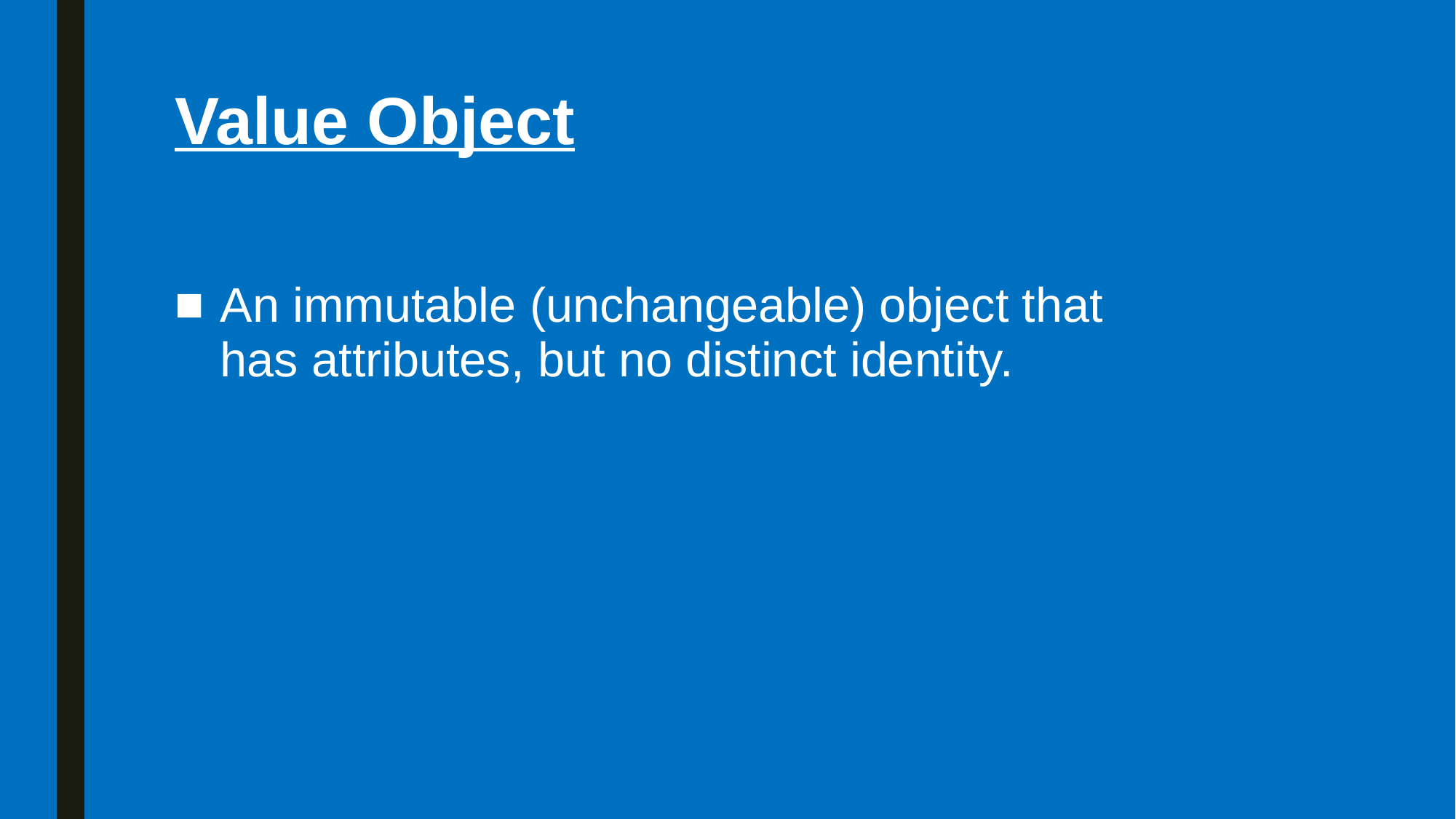

# Value Object
An immutable (unchangeable) object that has attributes, but no distinct identity.